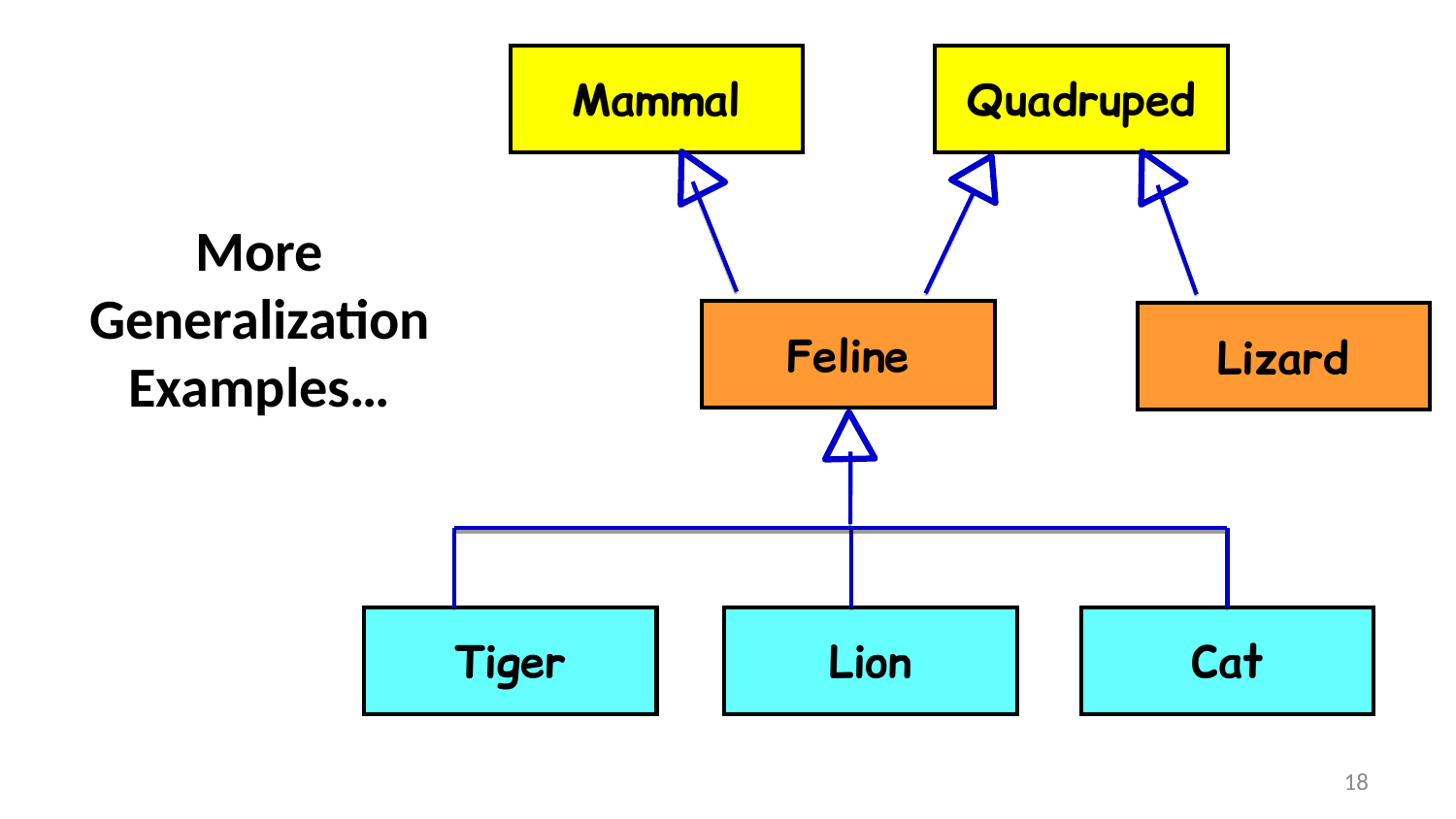

Mammal
Quadruped

Feline
Lizard

Tiger
Lion
Cat
More Generalization Examples…
18